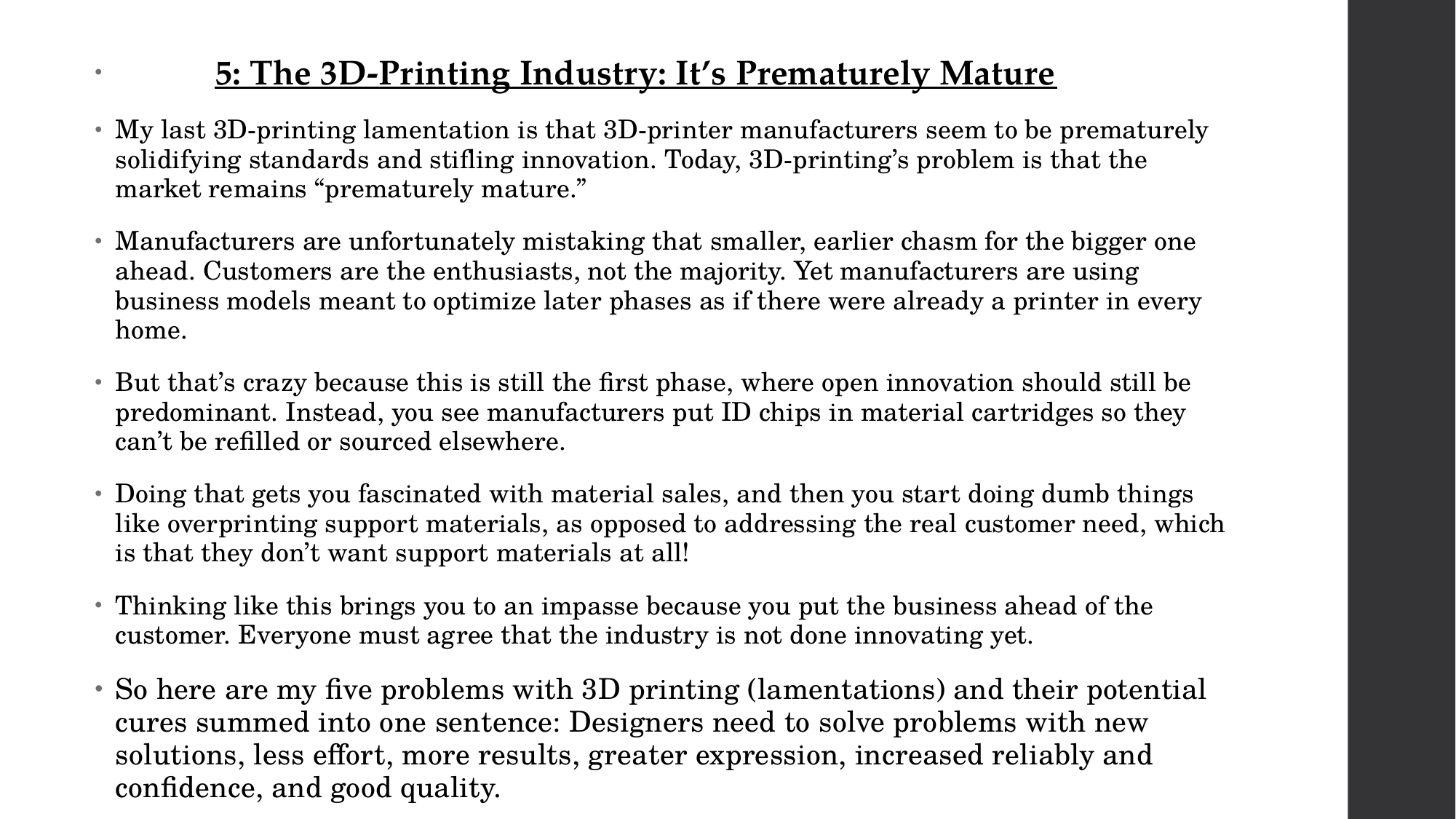

5: The 3D-Printing Industry: It’s Prematurely Mature
My last 3D-printing lamentation is that 3D-printer manufacturers seem to be prematurely solidifying standards and stifling innovation. Today, 3D-printing’s problem is that the market remains “prematurely mature.”
Manufacturers are unfortunately mistaking that smaller, earlier chasm for the bigger one ahead. Customers are the enthusiasts, not the majority. Yet manufacturers are using business models meant to optimize later phases as if there were already a printer in every home.
But that’s crazy because this is still the first phase, where open innovation should still be predominant. Instead, you see manufacturers put ID chips in material cartridges so they can’t be refilled or sourced elsewhere.
Doing that gets you fascinated with material sales, and then you start doing dumb things like overprinting support materials, as opposed to addressing the real customer need, which is that they don’t want support materials at all!
Thinking like this brings you to an impasse because you put the business ahead of the customer. Everyone must agree that the industry is not done innovating yet.
So here are my five problems with 3D printing (lamentations) and their potential cures summed into one sentence: Designers need to solve problems with new solutions, less effort, more results, greater expression, increased reliably and confidence, and good quality.